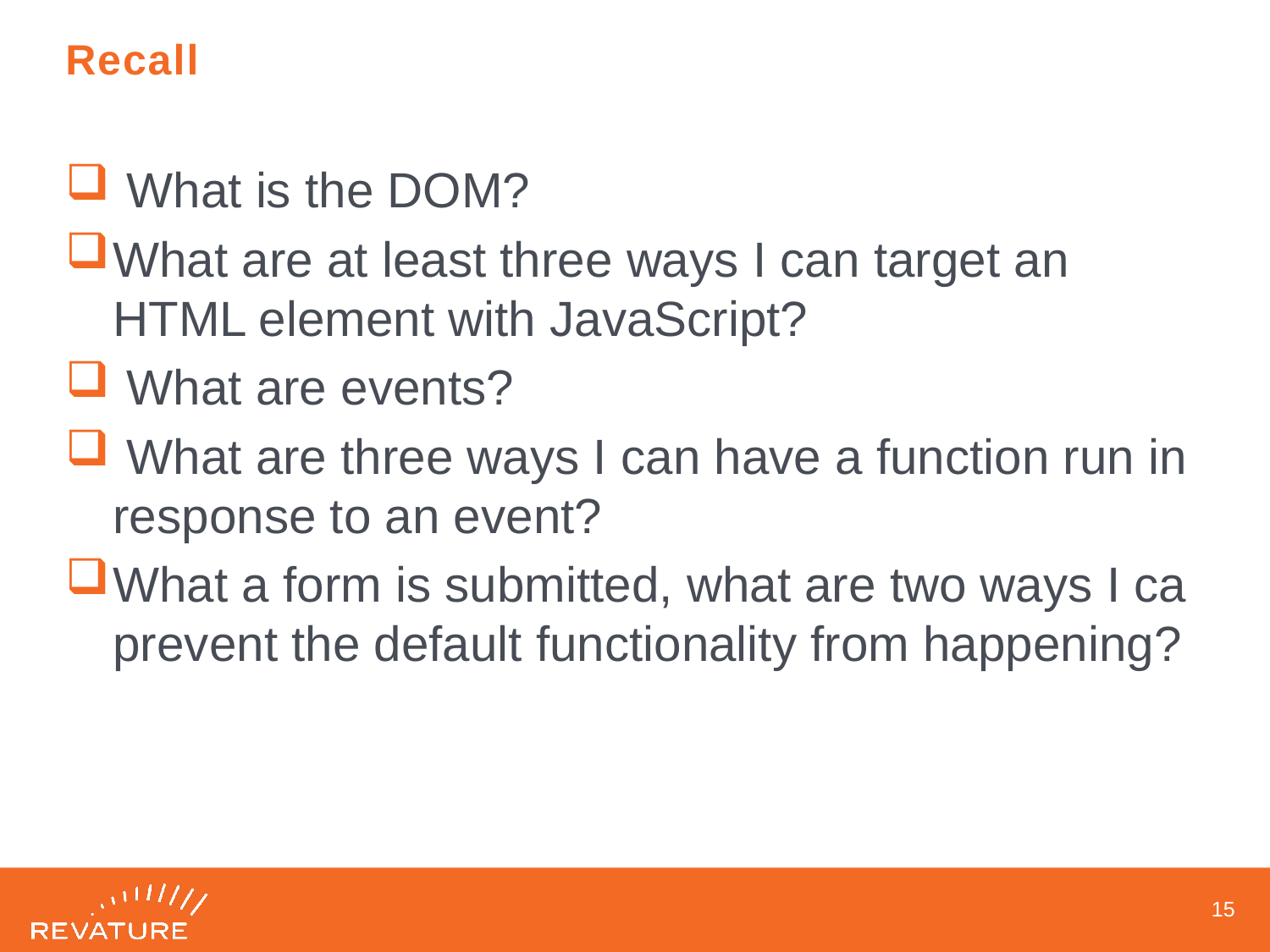

# Recall
 What is the DOM?
What are at least three ways I can target an HTML element with JavaScript?
 What are events?
 What are three ways I can have a function run in response to an event?
What a form is submitted, what are two ways I ca prevent the default functionality from happening?
15